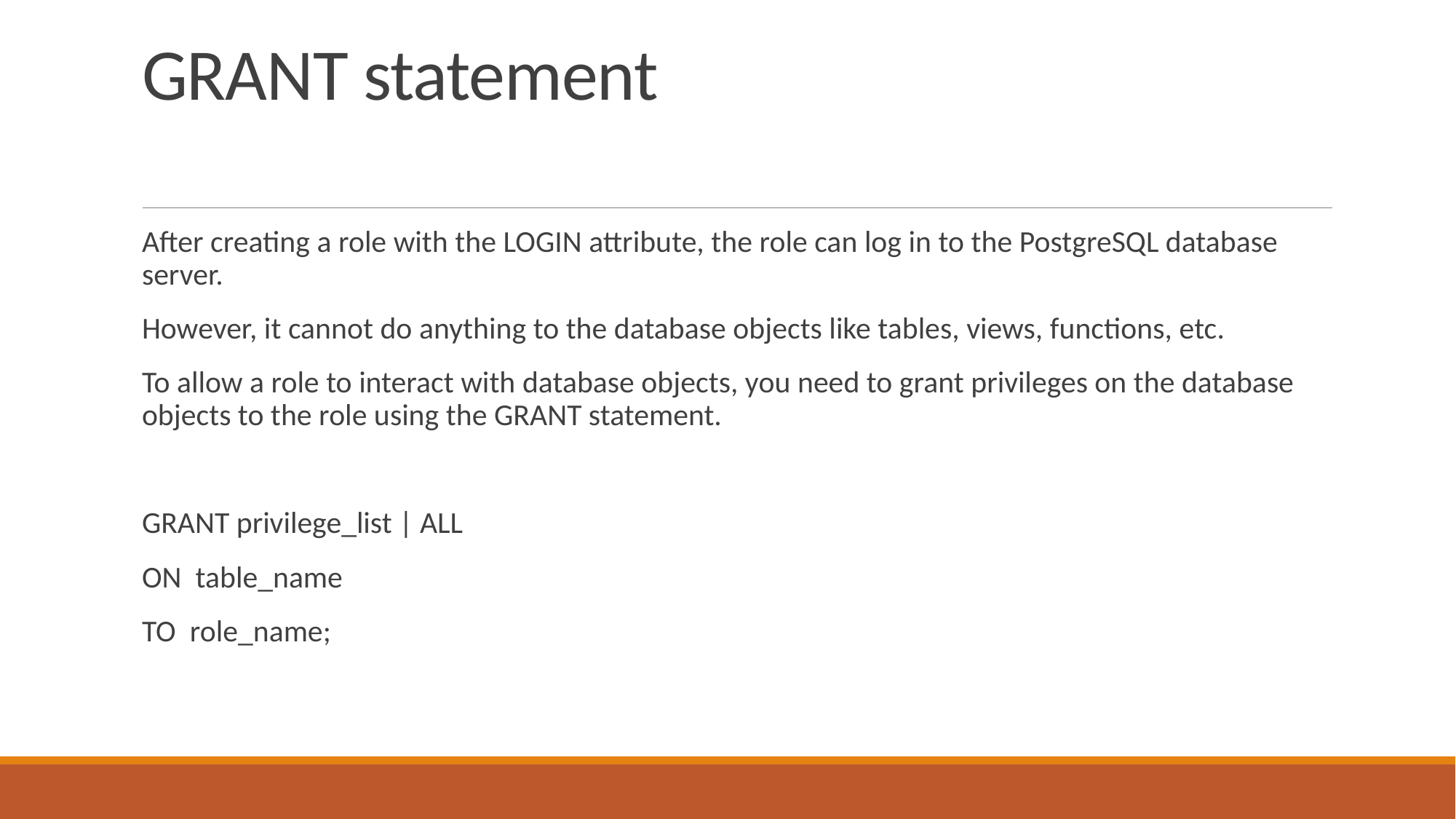

# GRANT statement
After creating a role with the LOGIN attribute, the role can log in to the PostgreSQL database server.
However, it cannot do anything to the database objects like tables, views, functions, etc.
To allow a role to interact with database objects, you need to grant privileges on the database objects to the role using the GRANT statement.

GRANT privilege_list | ALL
ON  table_name
TO  role_name;